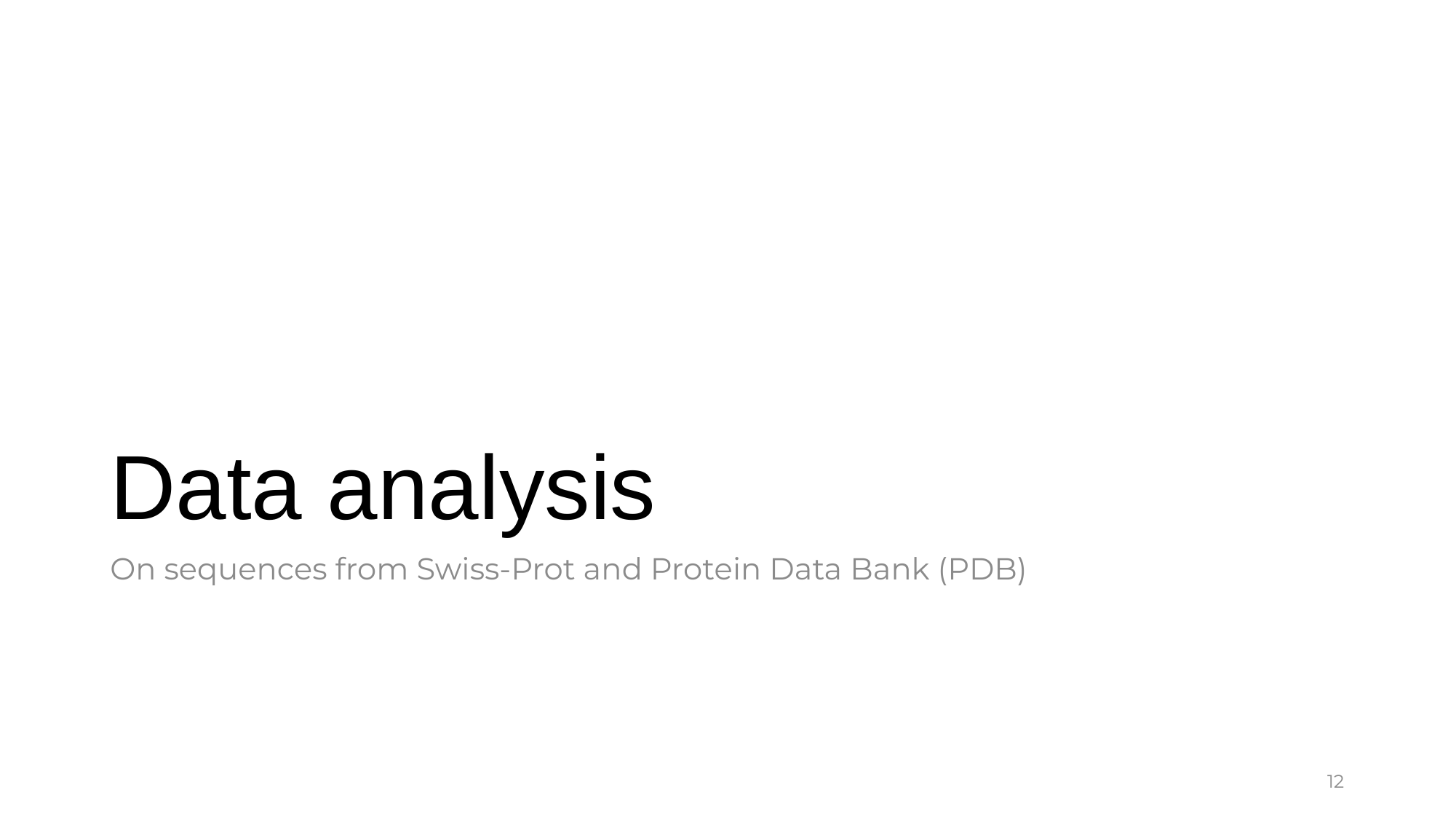

# Data analysis
On sequences from Swiss-Prot and Protein Data Bank (PDB)
12